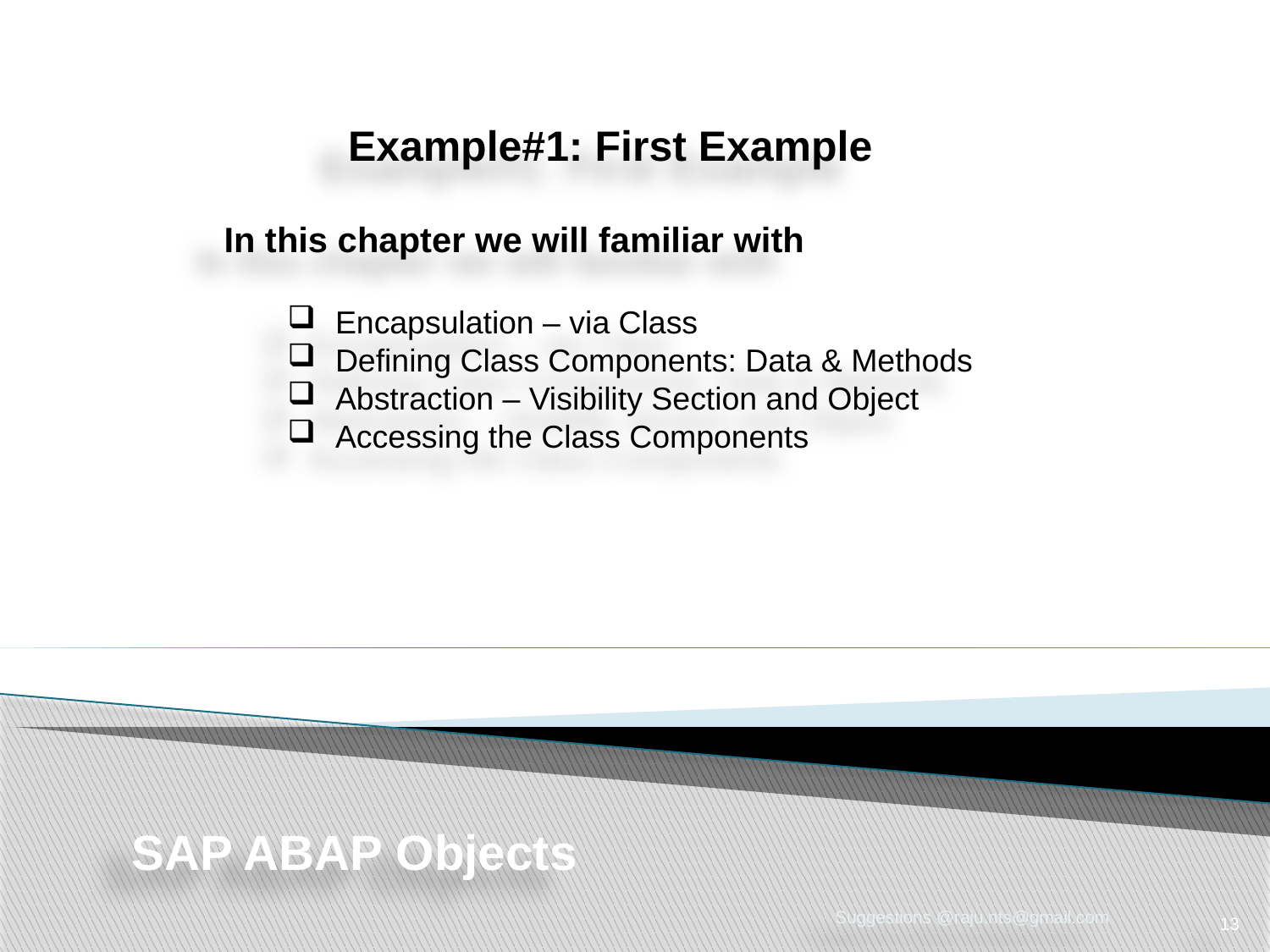

Example#1: First Example
In this chapter we will familiar with

Encapsulation – via Class
Defining Class Components: Data & Methods
Abstraction – Visibility Section and Object
Accessing the Class Components

SAP ABAP Objects
Suggestions @raju.nts@gmail.com
13